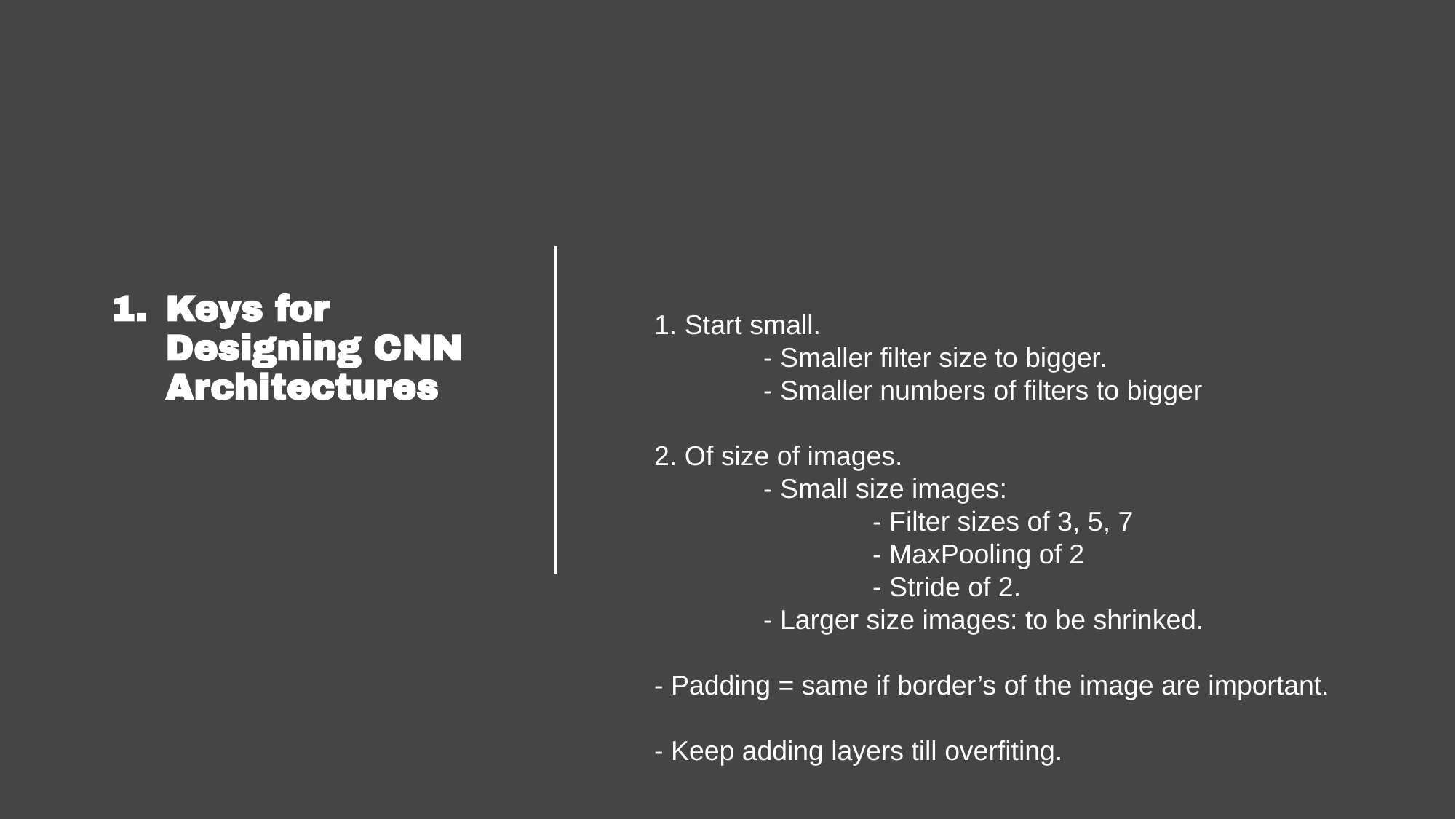

# Keys for Designing CNN Architectures

1. Start small.
	- Smaller filter size to bigger.
	- Smaller numbers of filters to bigger

2. Of size of images.
	- Small size images:
		- Filter sizes of 3, 5, 7
		- MaxPooling of 2
		- Stride of 2.
	- Larger size images: to be shrinked.

- Padding = same if border’s of the image are important.

- Keep adding layers till overfiting.